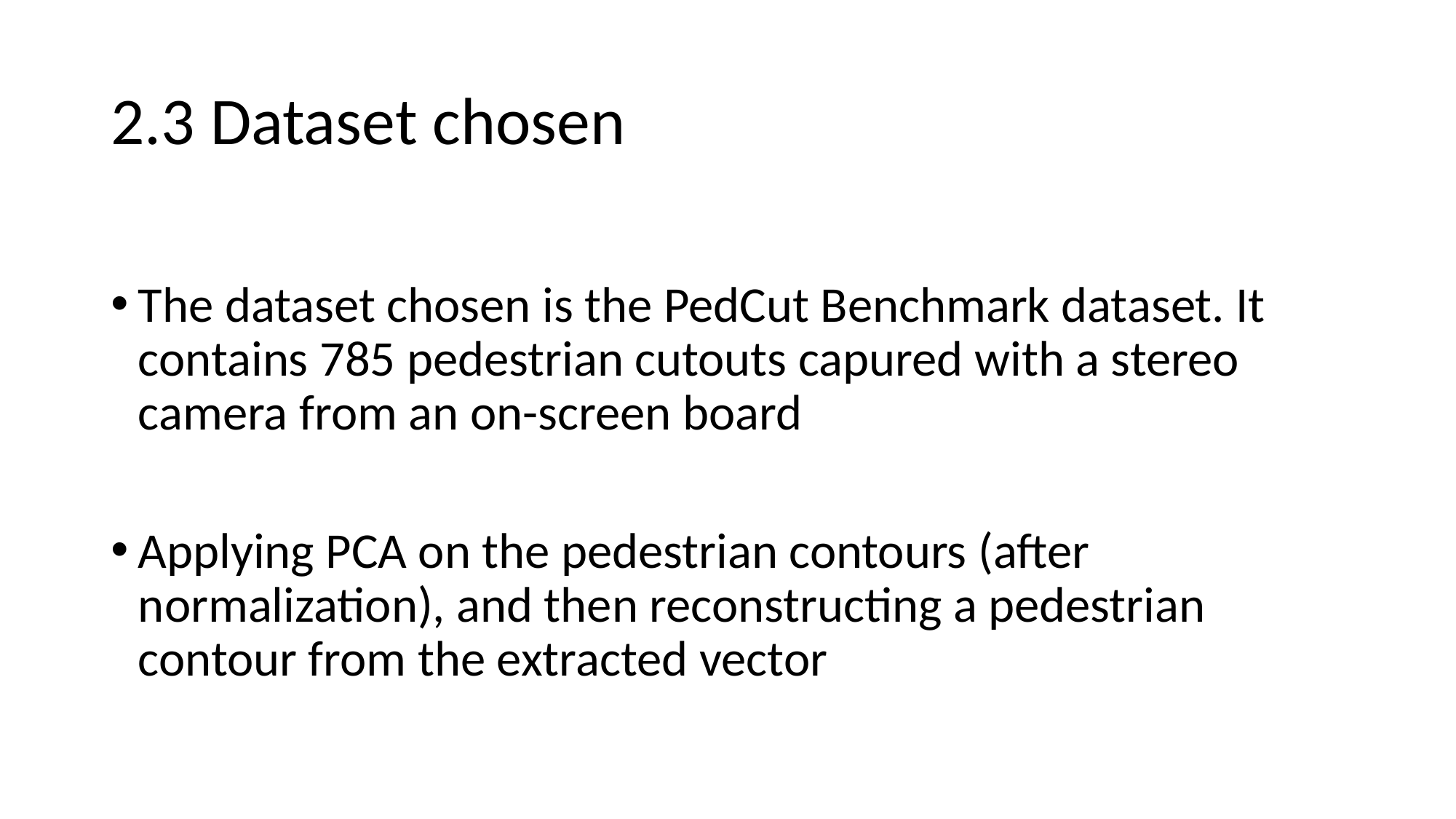

# 2.3 Dataset chosen

The dataset chosen is the PedCut Benchmark dataset. It contains 785 pedestrian cutouts capured with a stereo camera from an on-screen board

Applying PCA on the pedestrian contours (after normalization), and then reconstructing a pedestrian contour from the extracted vector